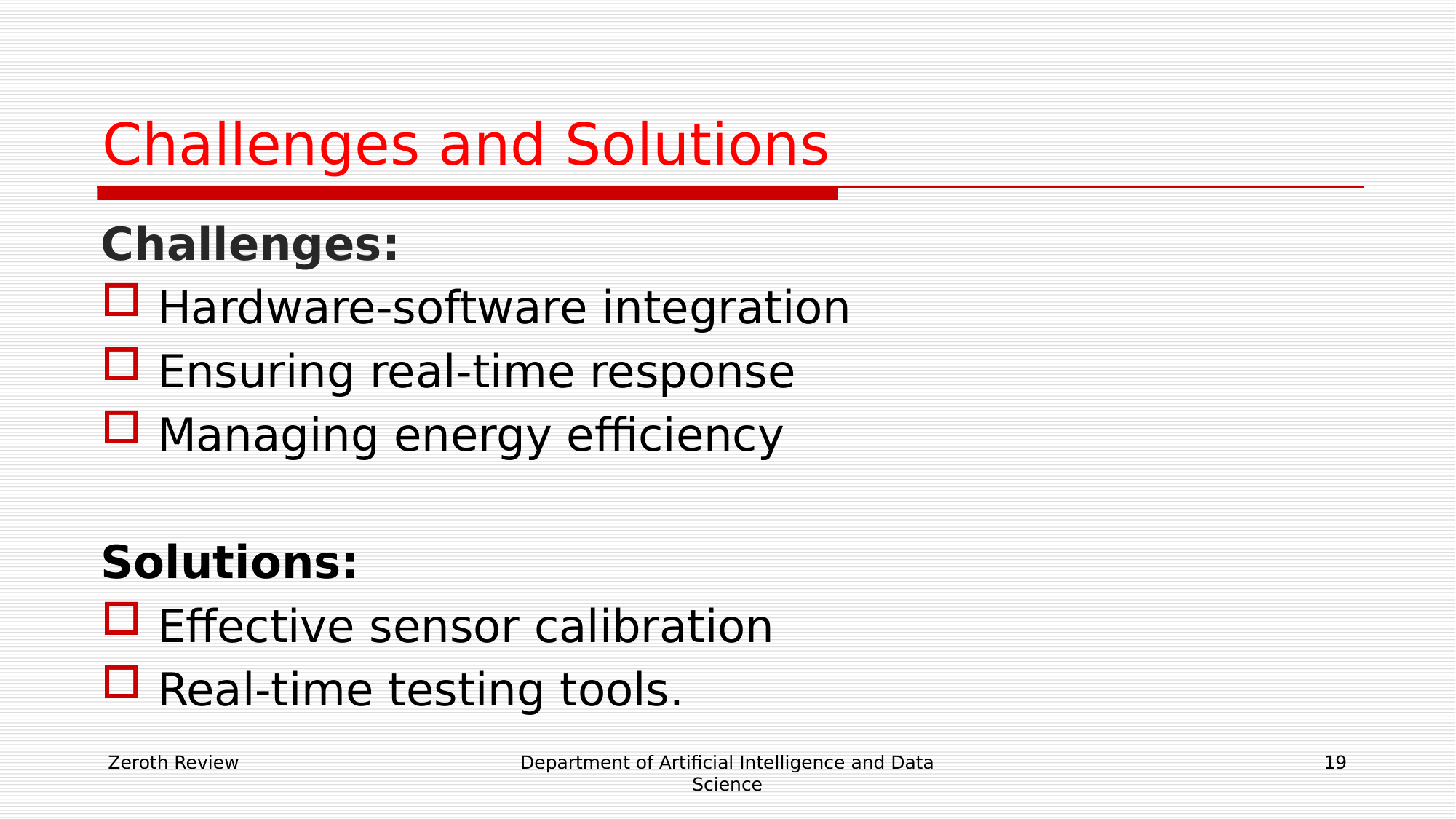

# Challenges and Solutions
Challenges:
Hardware-software integration
Ensuring real-time response
Managing energy efficiency

Solutions:
Effective sensor calibration
Real-time testing tools.

Zeroth Review
Department of Artificial Intelligence and Data Science
19